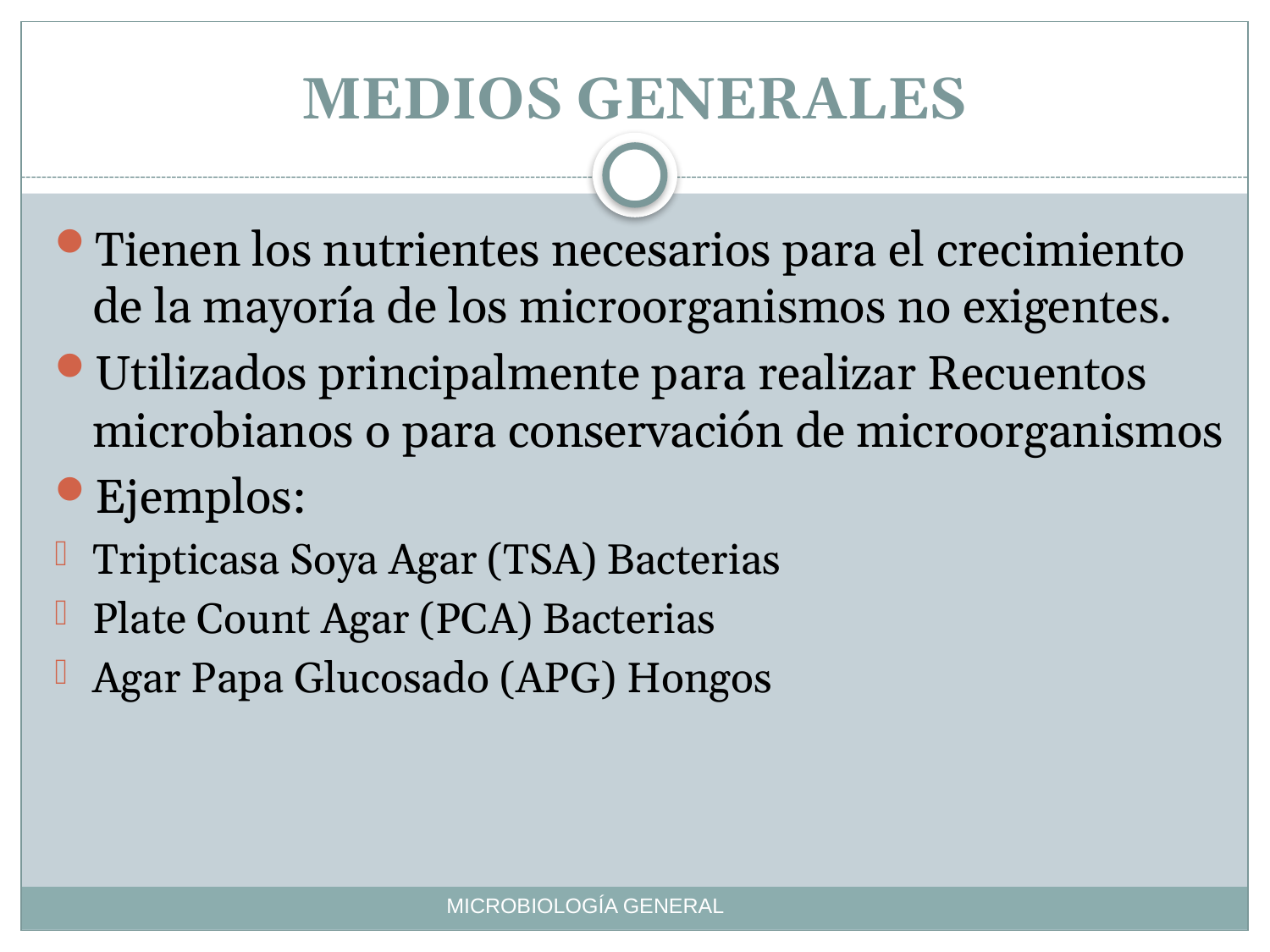

# MEDIOS GENERALES
Tienen los nutrientes necesarios para el crecimiento de la mayoría de los microorganismos no exigentes.
Utilizados principalmente para realizar Recuentos microbianos o para conservación de microorganismos
Ejemplos:
Tripticasa Soya Agar (TSA) Bacterias
Plate Count Agar (PCA) Bacterias
Agar Papa Glucosado (APG) Hongos
MICROBIOLOGÍA GENERAL